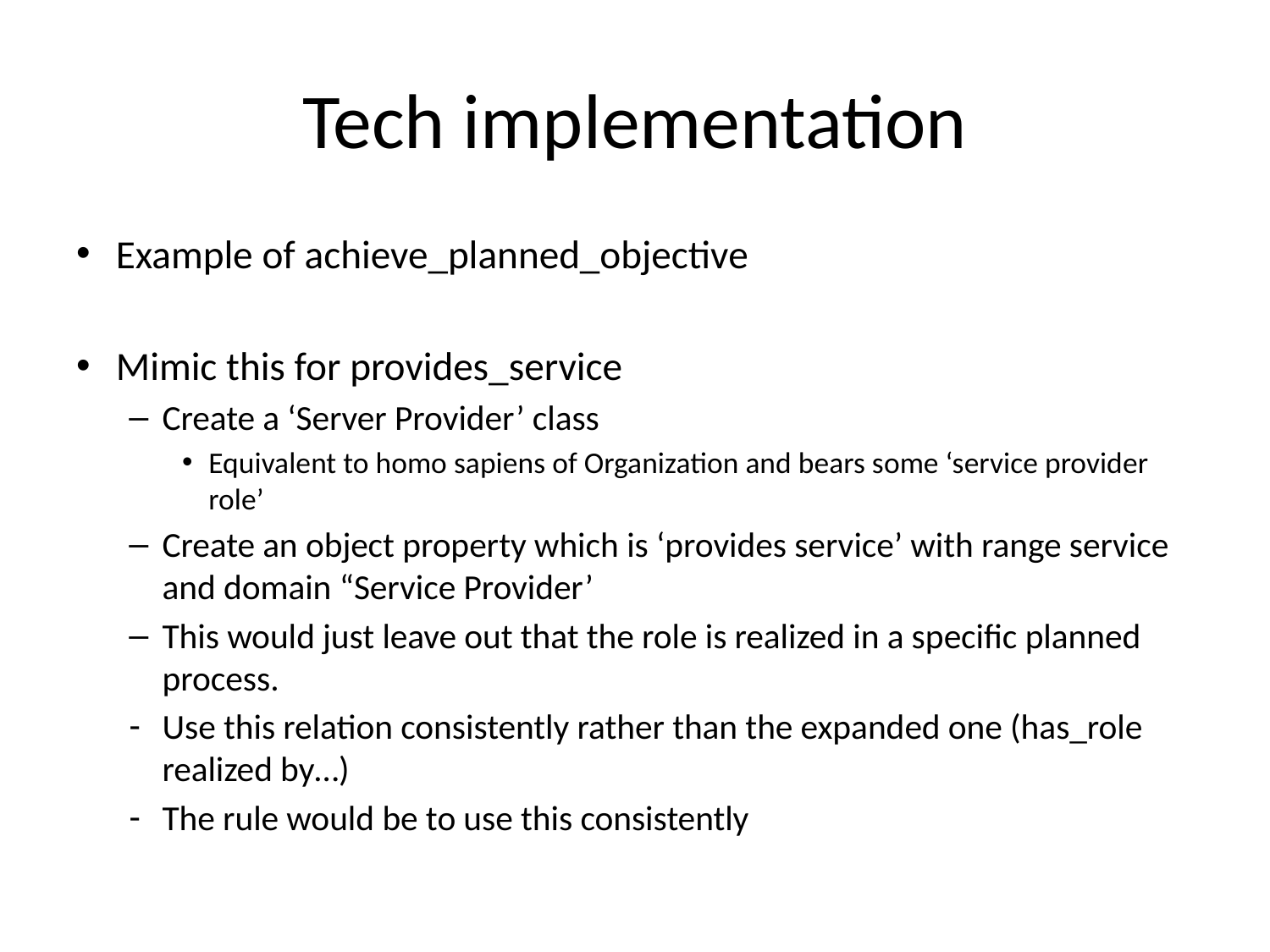

# Tech implementation
Example of achieve_planned_objective

Mimic this for provides_service
Create a ‘Server Provider’ class
Equivalent to homo sapiens of Organization and bears some ‘service provider role’
Create an object property which is ‘provides service’ with range service and domain “Service Provider’
This would just leave out that the role is realized in a specific planned process.
Use this relation consistently rather than the expanded one (has_role realized by…)
The rule would be to use this consistently